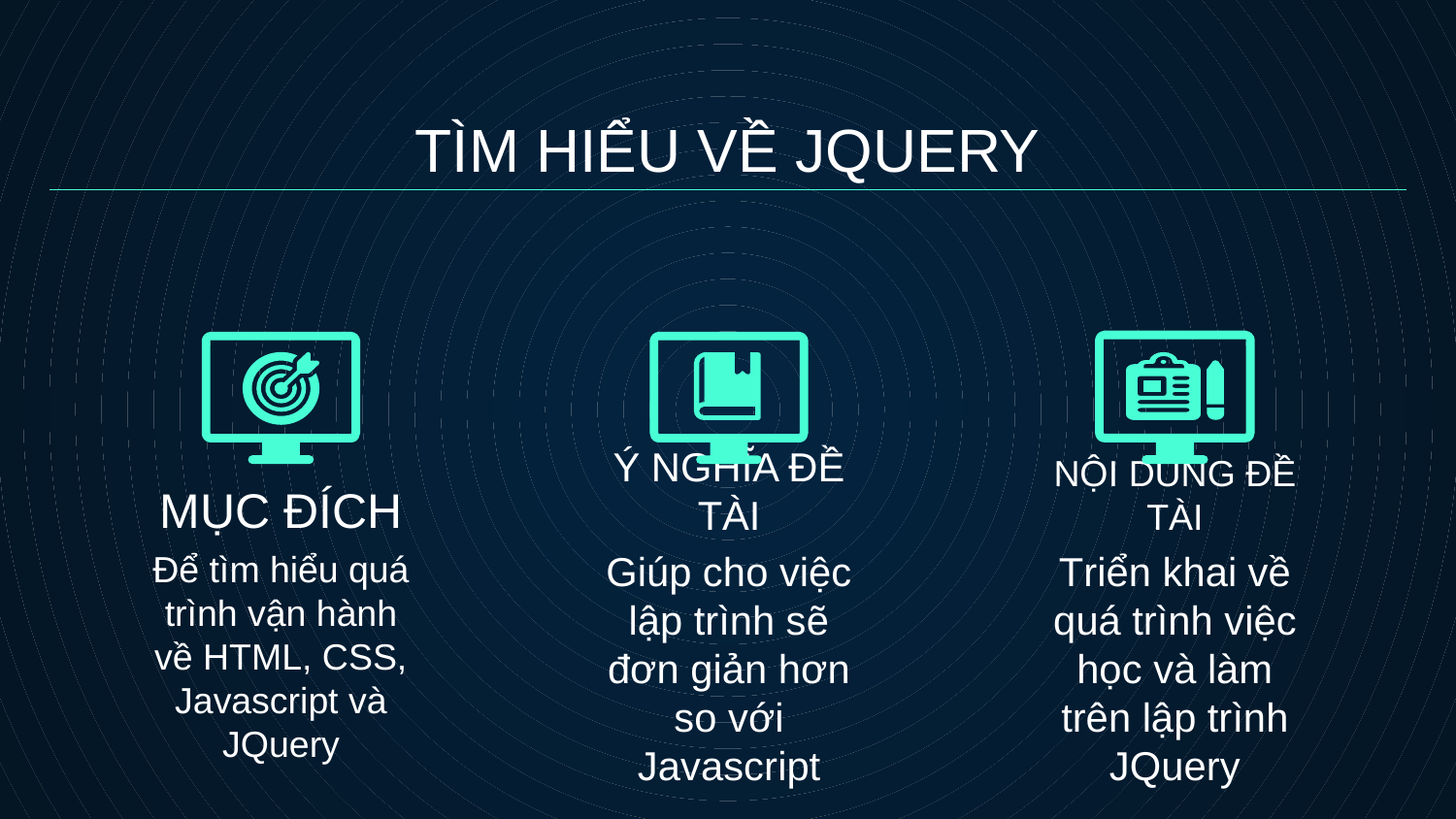

TÌM HIỂU VỀ JQUERY

# MỤC ĐÍCH
Ý NGHĨA ĐỀ TÀI
NỘI DUNG ĐỀ TÀI
Để tìm hiểu quá trình vận hành về HTML, CSS, Javascript và JQuery
Giúp cho việc lập trình sẽ đơn giản hơn so với Javascript
Triển khai về quá trình việc học và làm trên lập trình JQuery